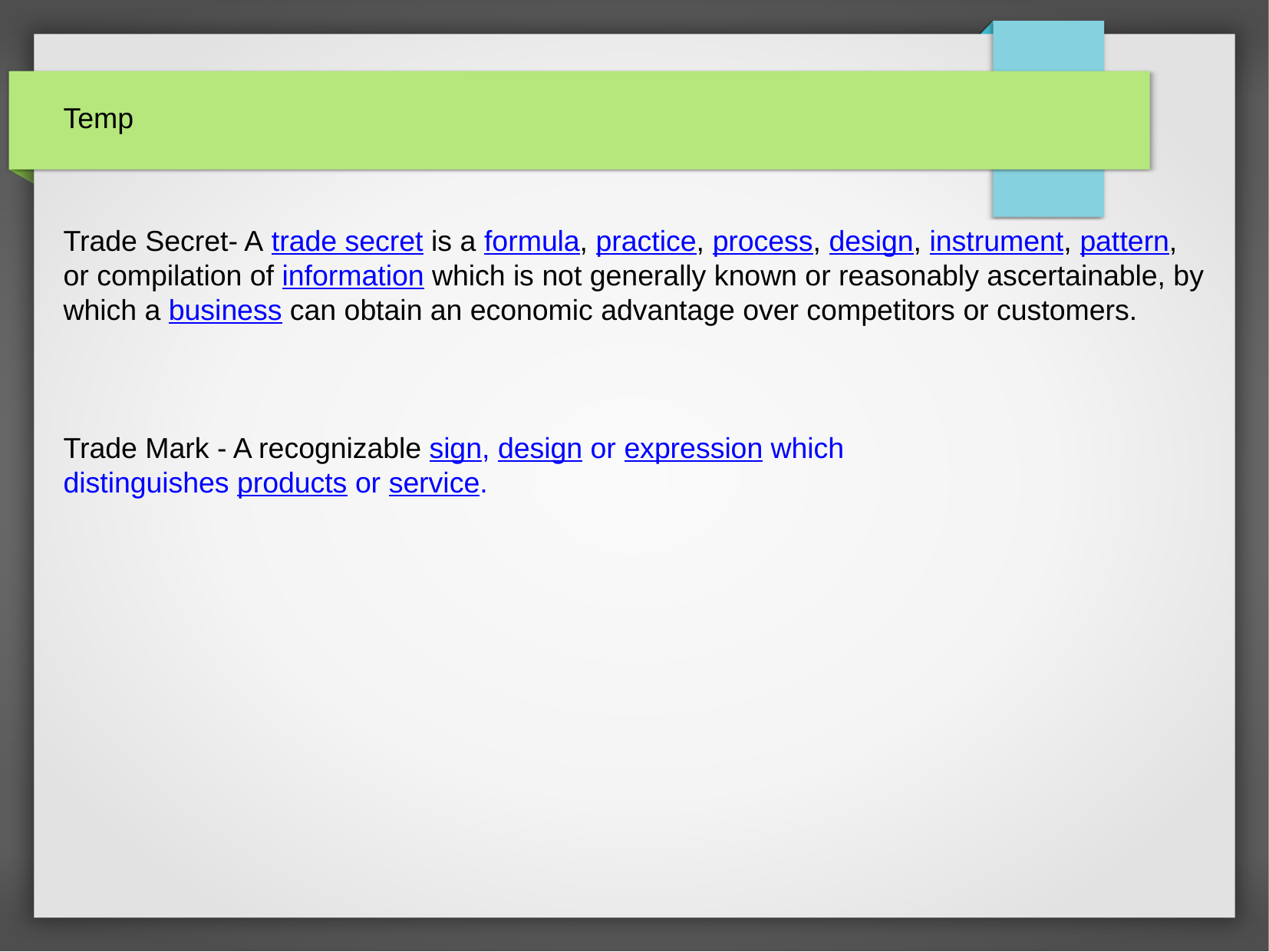

Temp
Trade Secret- A trade secret is a formula, practice, process, design, instrument, pattern, or compilation of information which is not generally known or reasonably ascertainable, by which a business can obtain an economic advantage over competitors or customers.

Trade Mark - A recognizable sign, design or expression which distinguishes products or service.